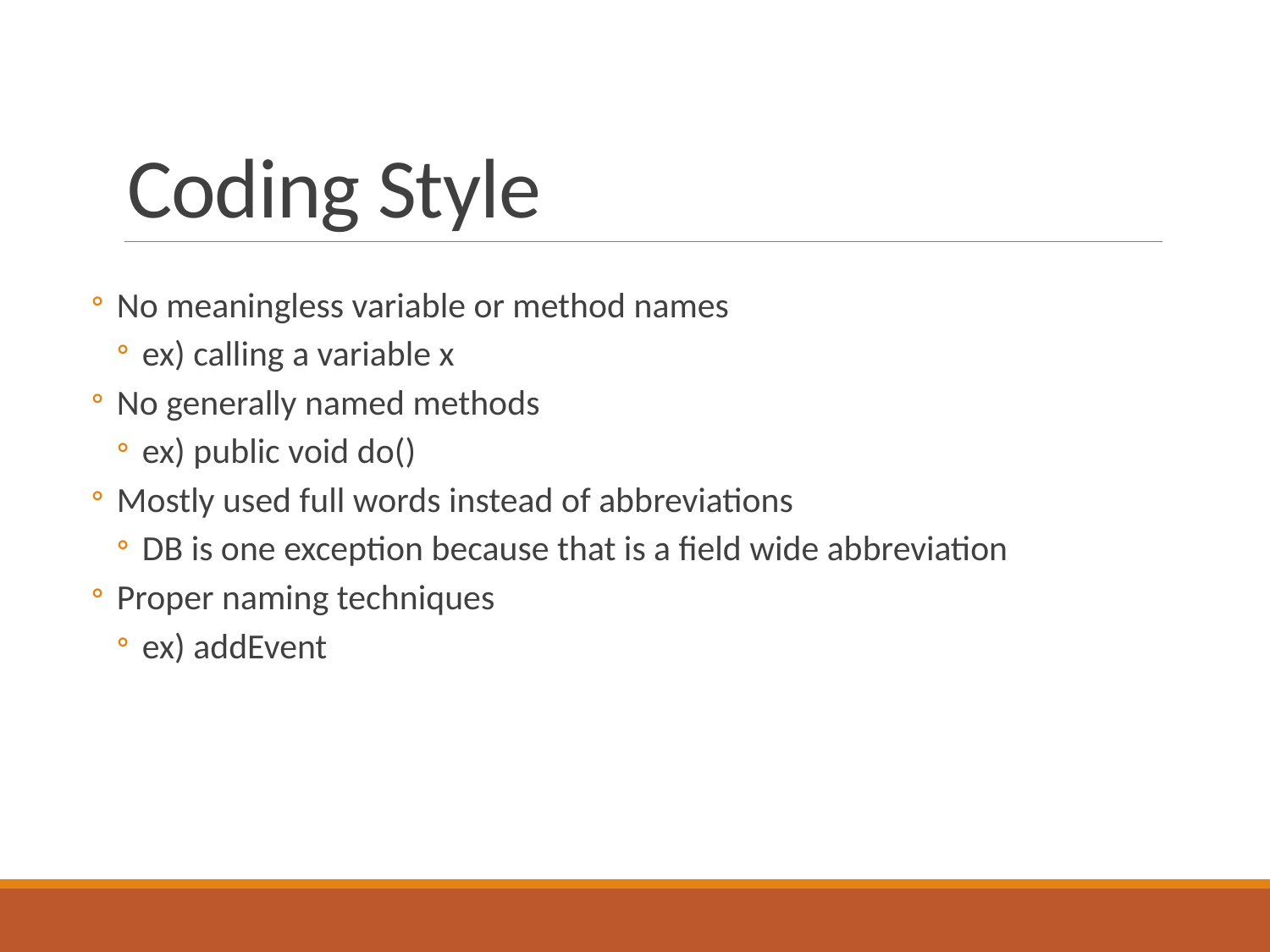

# Coding Style
No meaningless variable or method names
ex) calling a variable x
No generally named methods
ex) public void do()
Mostly used full words instead of abbreviations
DB is one exception because that is a field wide abbreviation
Proper naming techniques
ex) addEvent